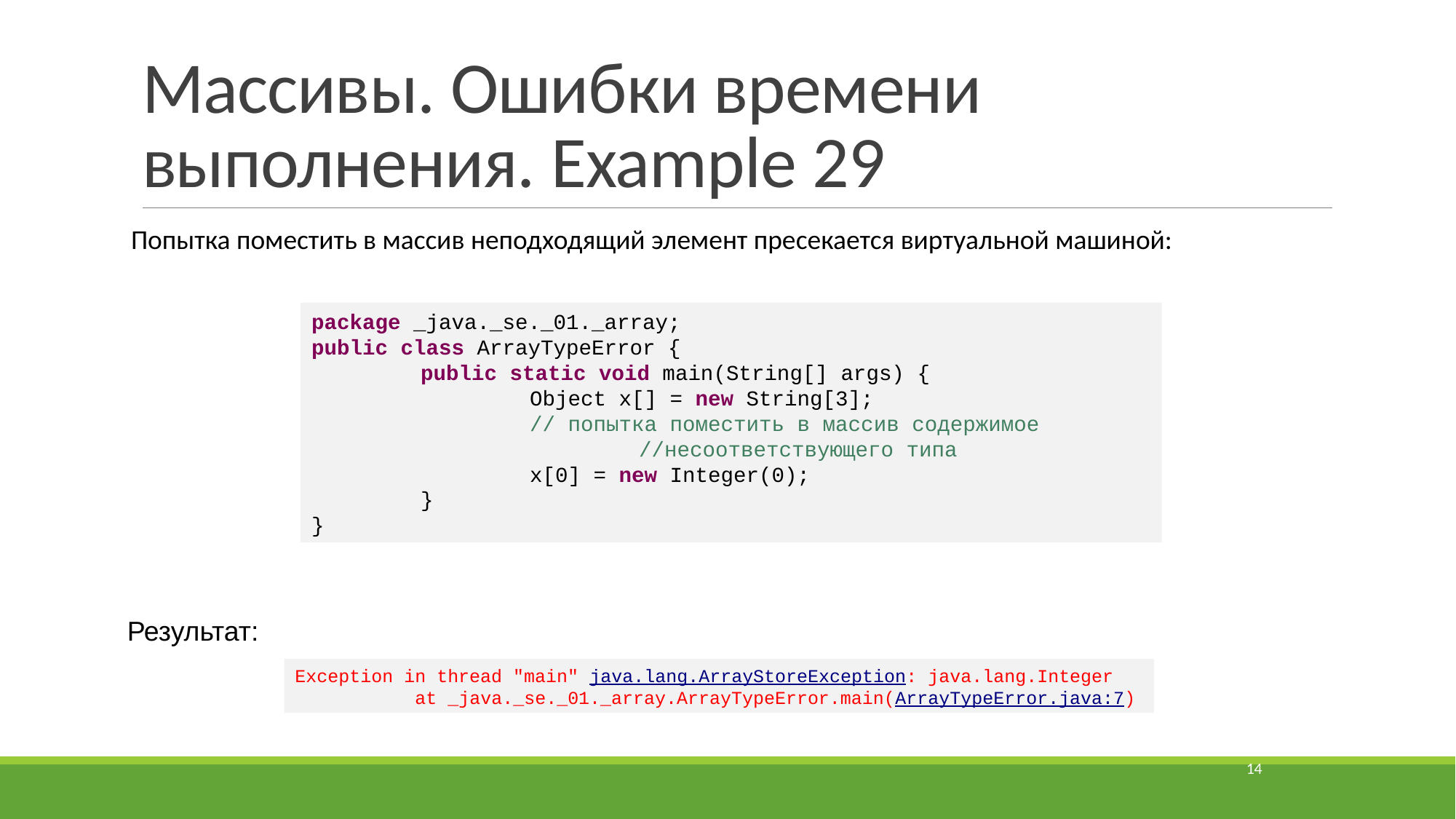

# Массивы. Ошибки времени выполнения. Example 29
Попытка поместить в массив неподходящий элемент пресекается виртуальной машиной:

package _java._se._01._array;
public class ArrayTypeError {
	public static void main(String[] args) {
		Object x[] = new String[3];
		// попытка поместить в массив содержимое 				//несоответствующего типа
		x[0] = new Integer(0);
	}
}
Результат:
Exception in thread "main" java.lang.ArrayStoreException: java.lang.Integer
           at _java._se._01._array.ArrayTypeError.main(ArrayTypeError.java:7)
14